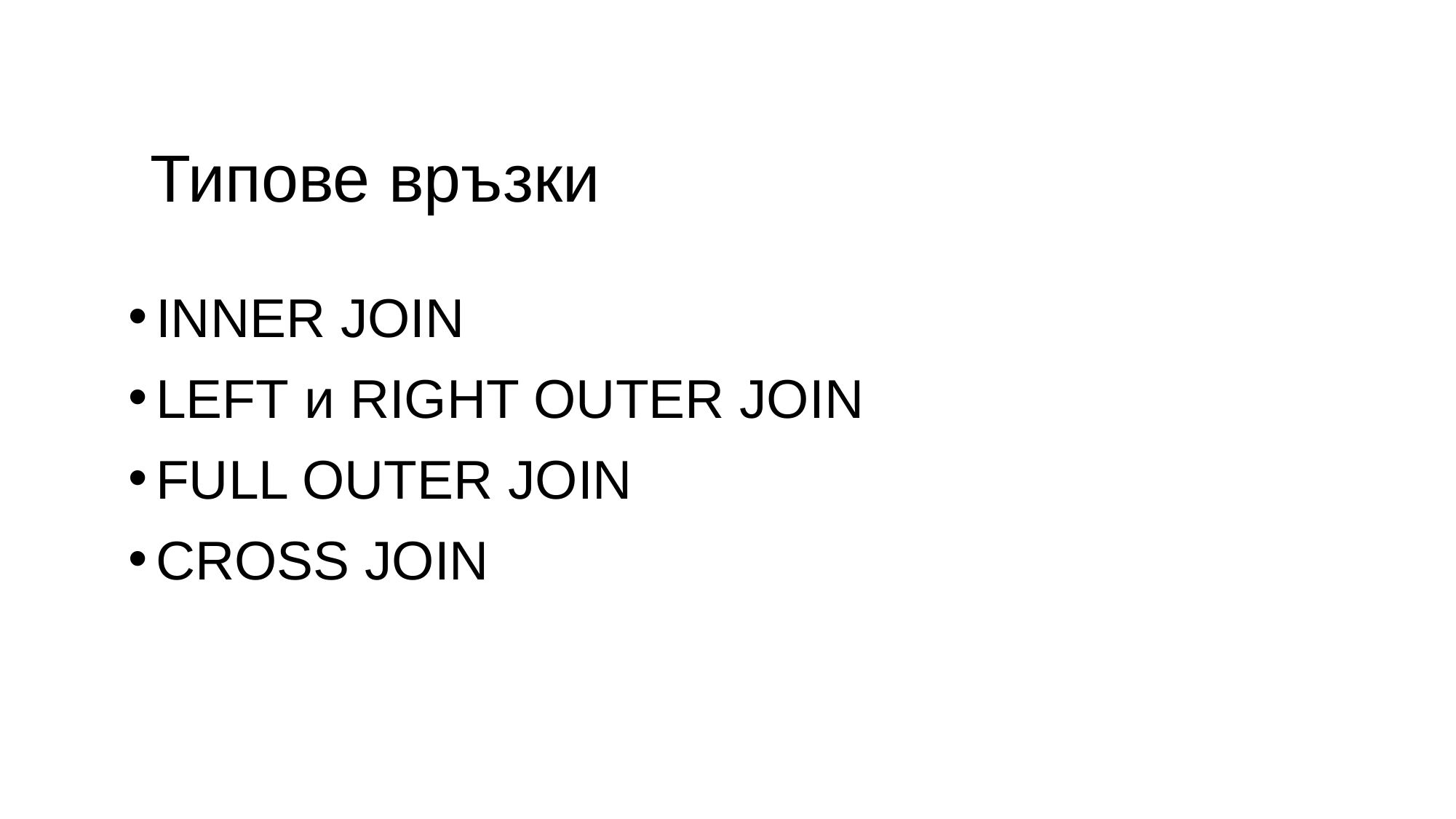

# Типове връзки
INNER JOIN
LEFT и RIGHT OUTER JOIN
FULL OUTER JOIN
CROSS JOIN